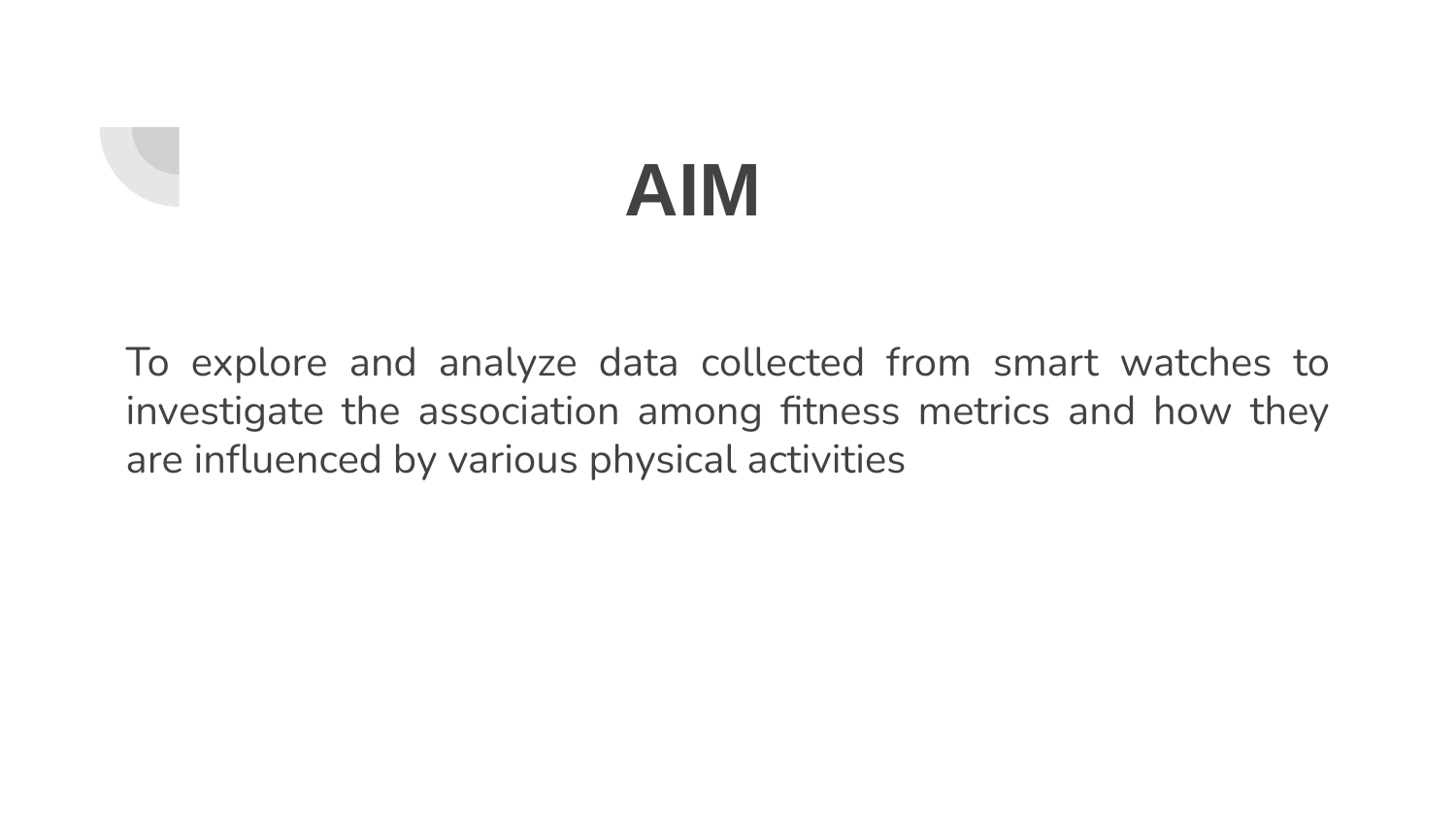

AIM
To explore and analyze data collected from smart watches to investigate the association among fitness metrics and how they are influenced by various physical activities